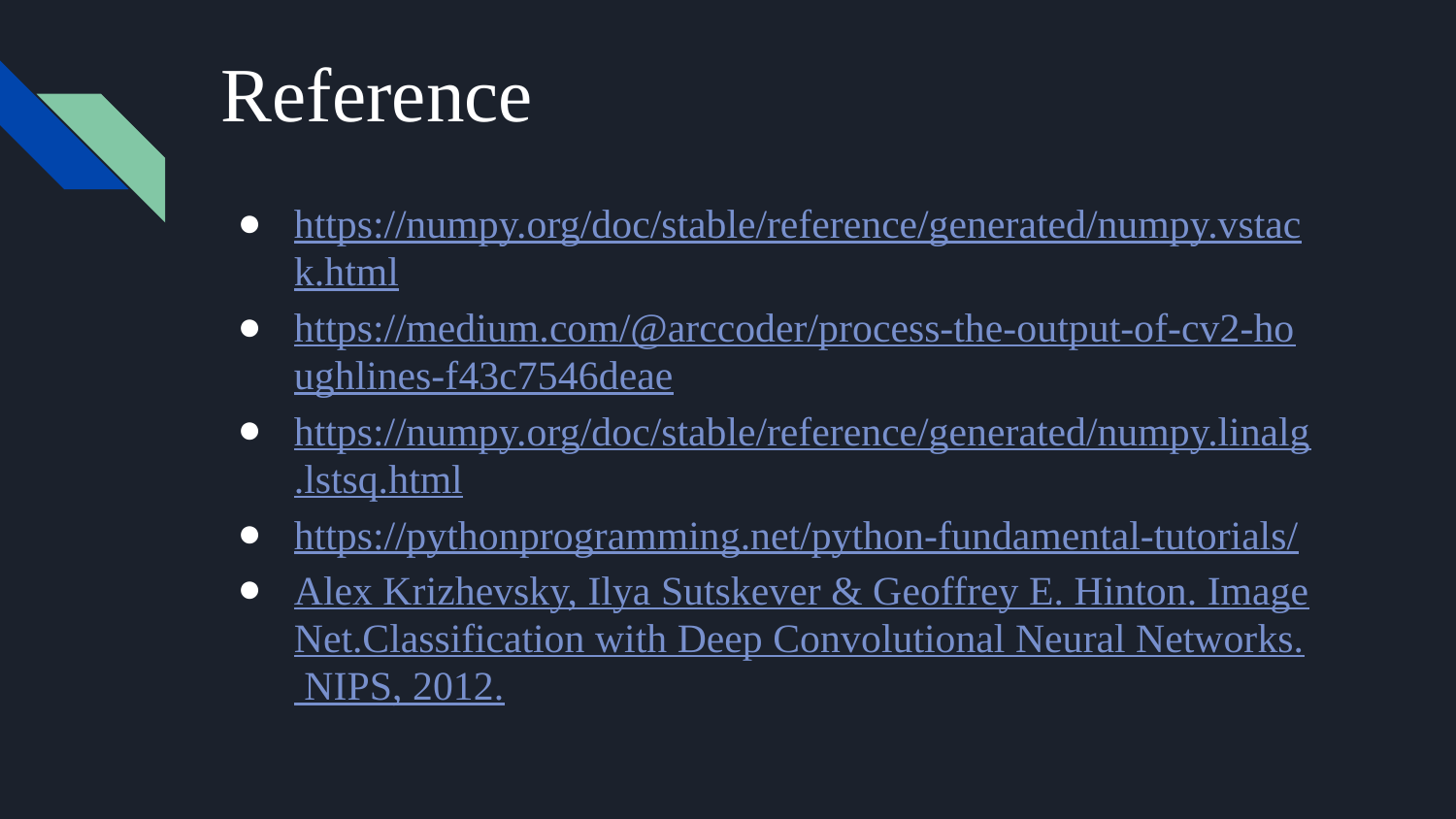

# Reference
https://numpy.org/doc/stable/reference/generated/numpy.vstack.html
https://medium.com/@arccoder/process-the-output-of-cv2-houghlines-f43c7546deae
https://numpy.org/doc/stable/reference/generated/numpy.linalg.lstsq.html
https://pythonprogramming.net/python-fundamental-tutorials/
Alex Krizhevsky, Ilya Sutskever & Geoffrey E. Hinton. ImageNet.Classification with Deep Convolutional Neural Networks. NIPS, 2012.